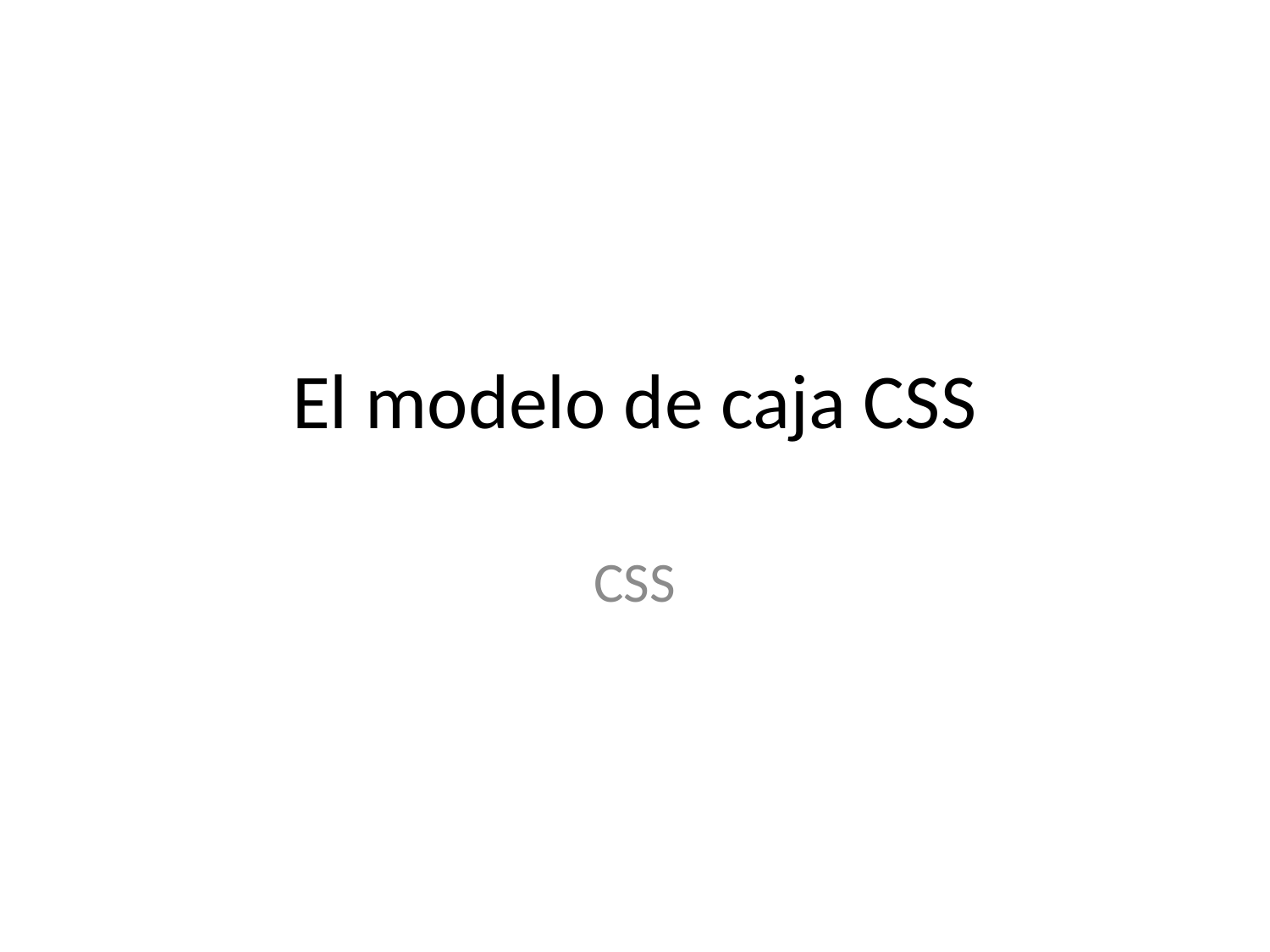

# El modelo de caja CSS
CSS